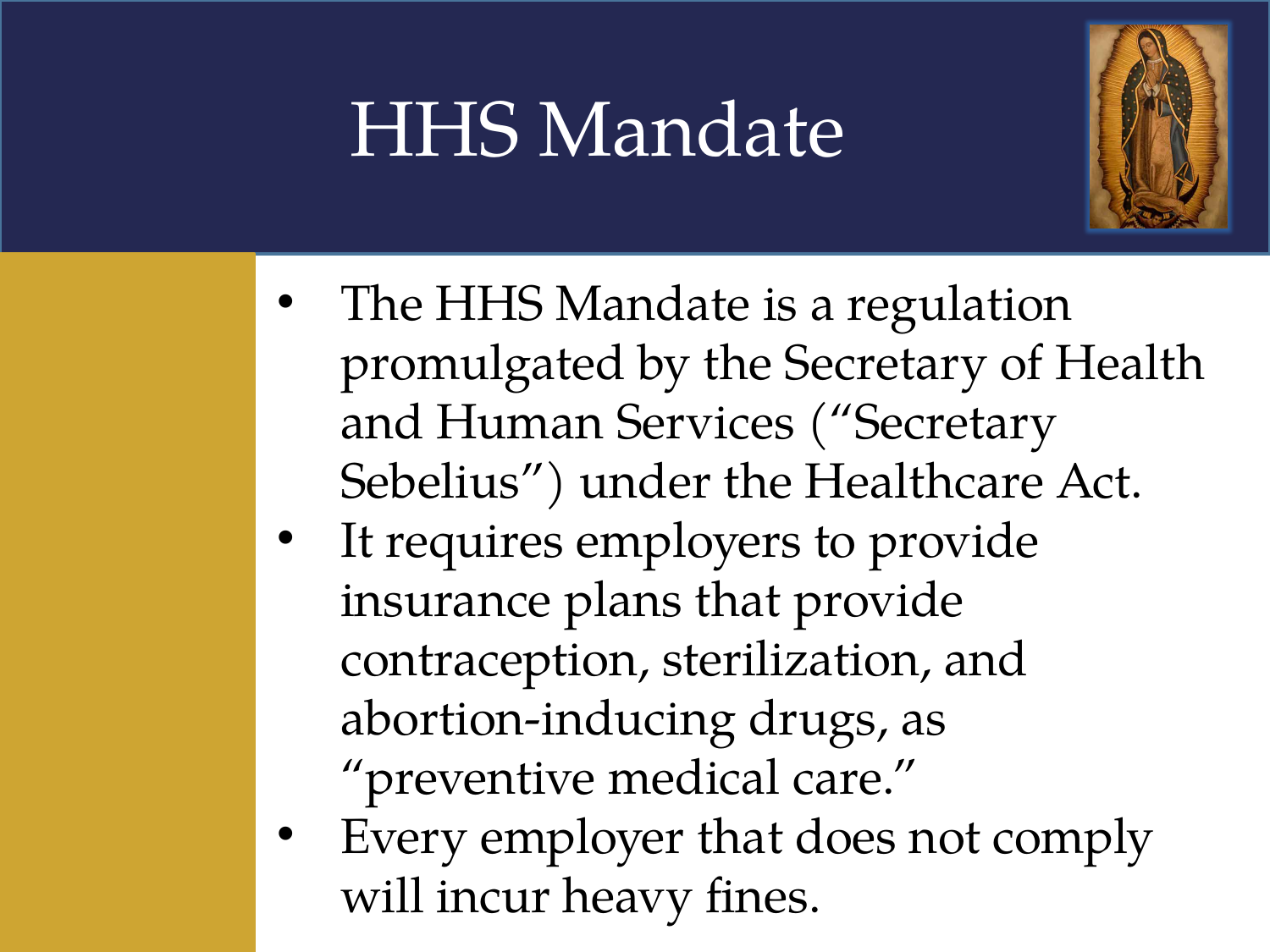

HHS Mandate
The HHS Mandate is a regulation promulgated by the Secretary of Health and Human Services (“Secretary Sebelius”) under the Healthcare Act.
It requires employers to provide insurance plans that provide contraception, sterilization, and abortion-inducing drugs, as “preventive medical care.”
Every employer that does not comply will incur heavy fines.